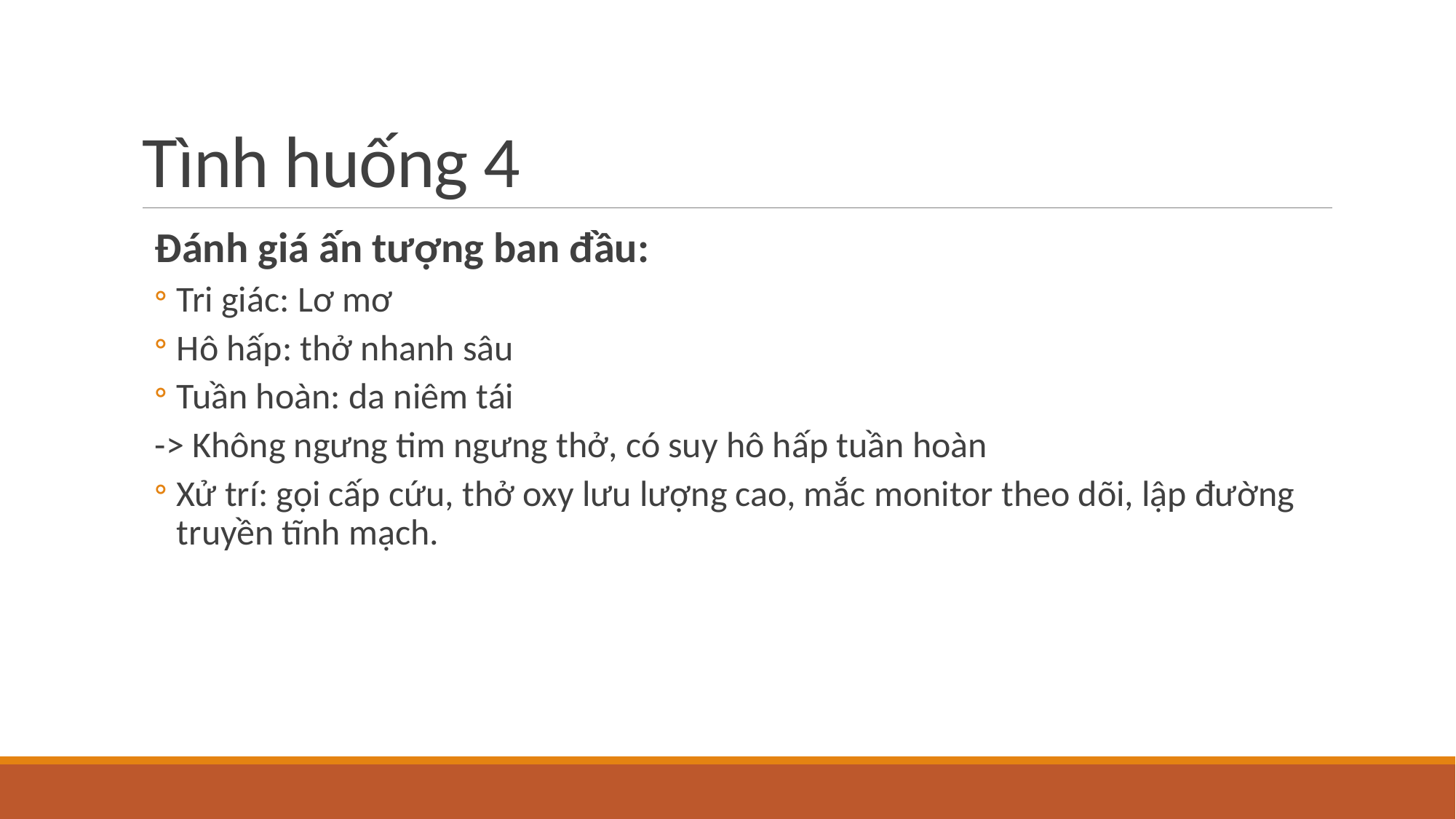

#
Tình huống 4
Đánh giá ấn tượng ban đầu:
Tri giác: Lơ mơ
Hô hấp: thở nhanh sâu
Tuần hoàn: da niêm tái
-> Không ngưng tim ngưng thở, có suy hô hấp tuần hoàn
Xử trí: gọi cấp cứu, thở oxy lưu lượng cao, mắc monitor theo dõi, lập đường truyền tĩnh mạch.